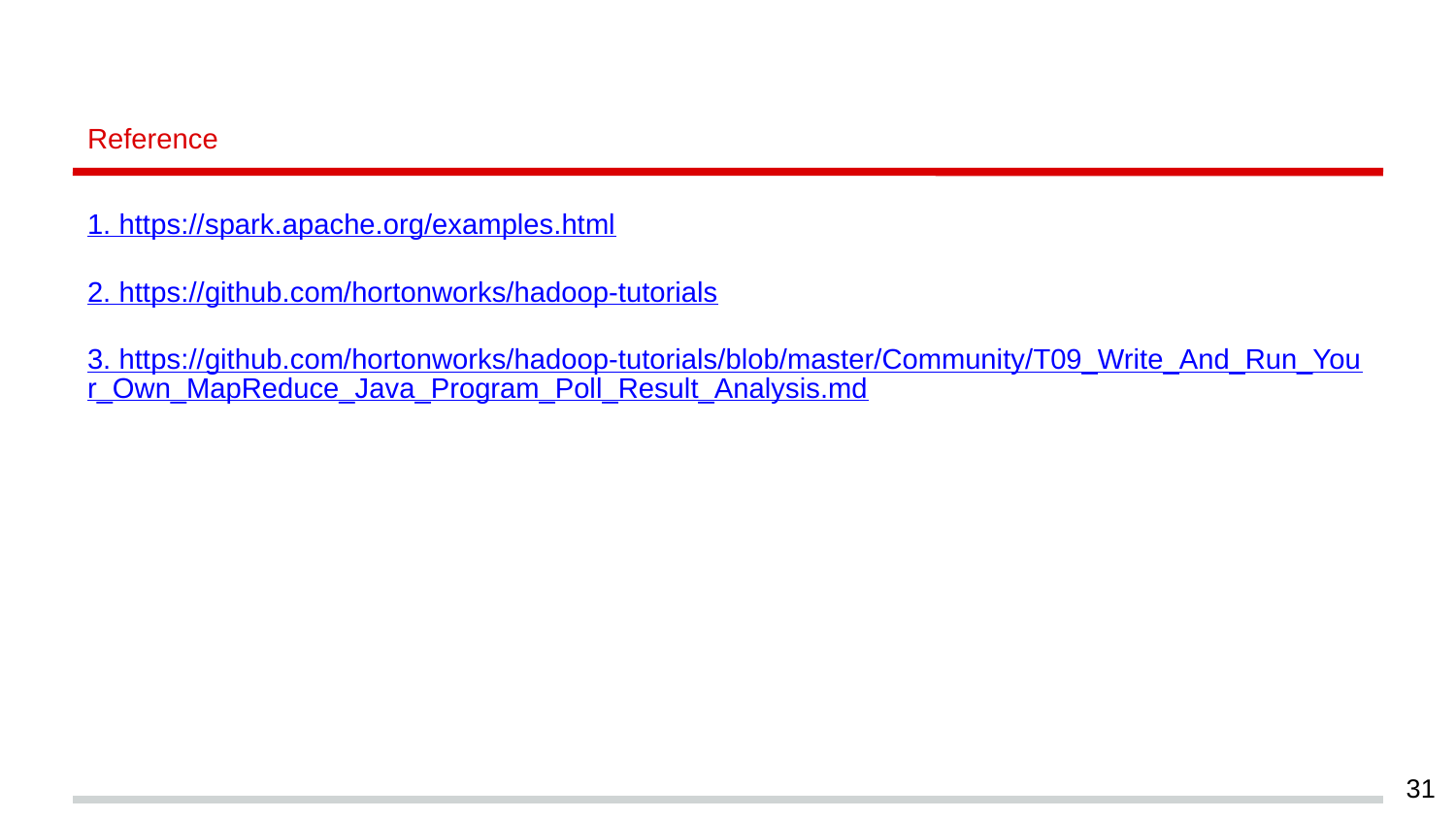

# Reference
1. https://spark.apache.org/examples.html

2. https://github.com/hortonworks/hadoop-tutorials

3. https://github.com/hortonworks/hadoop-tutorials/blob/master/Community/T09_Write_And_Run_Your_Own_MapReduce_Java_Program_Poll_Result_Analysis.md
31